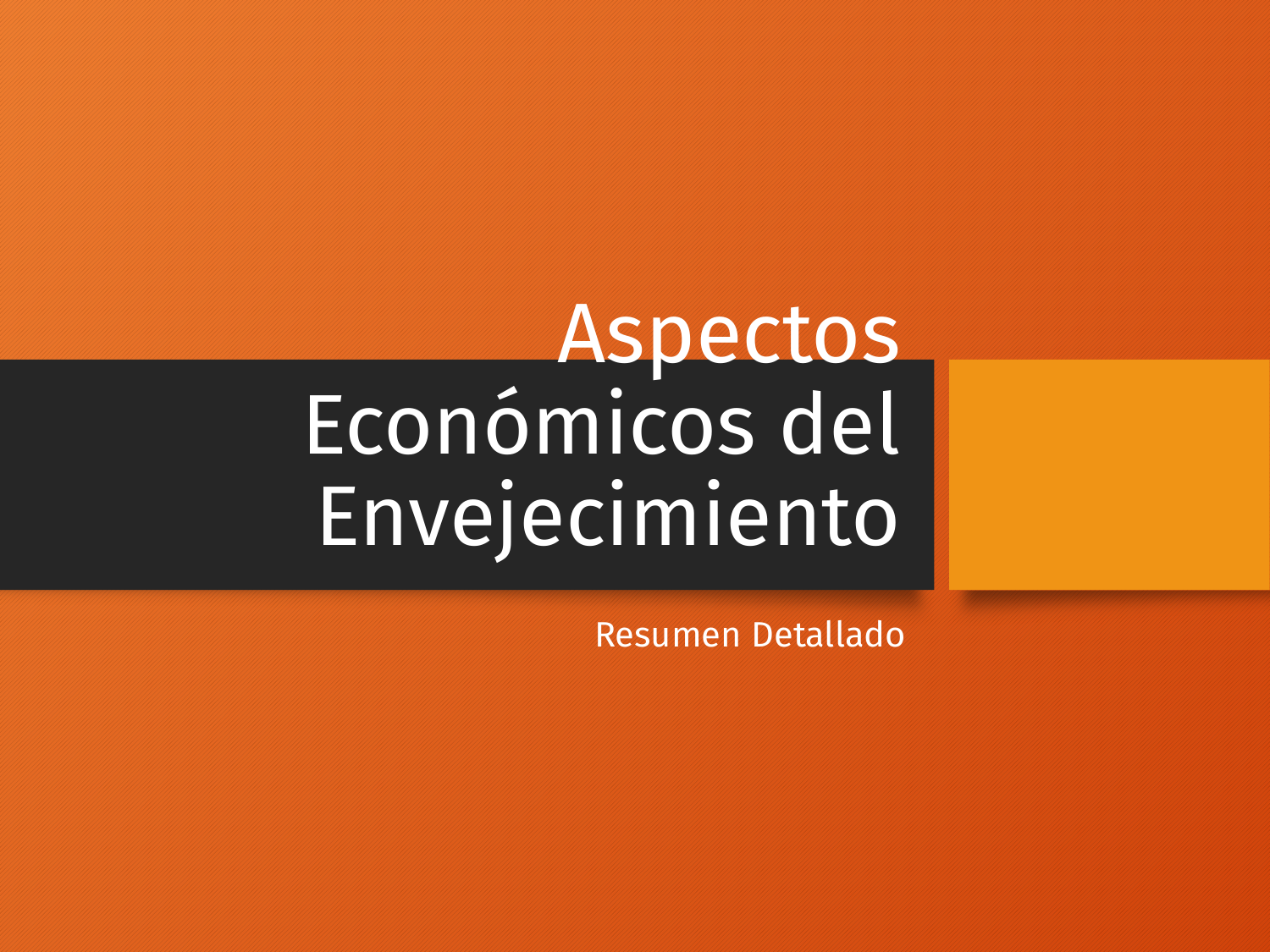

# Aspectos Económicos del Envejecimiento
Resumen Detallado